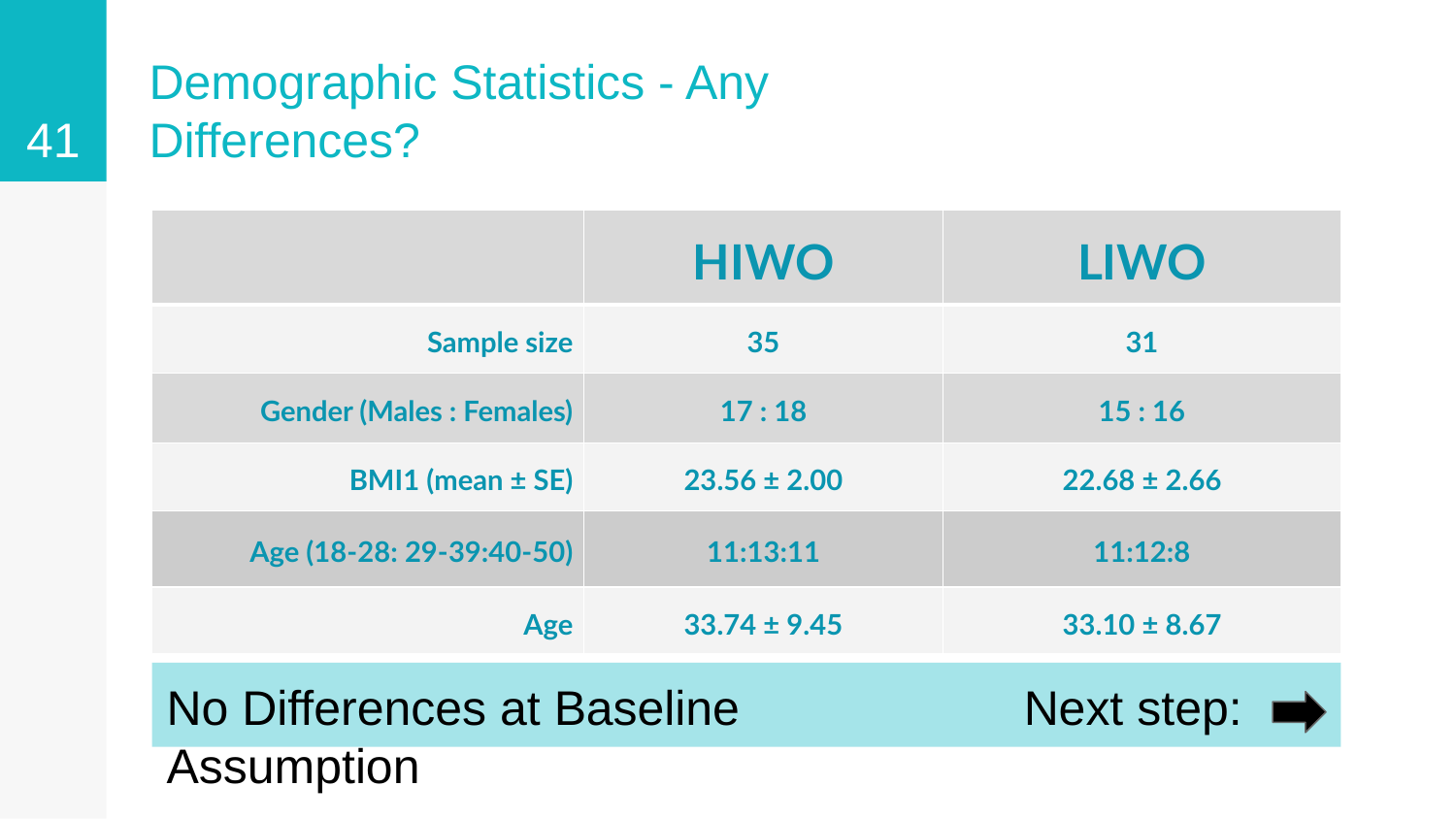

41
# Demographic Statistics - Any Differences?
|  | HIWO | LIWO |
| --- | --- | --- |
| Sample size | 35 | 31 |
| Gender (Males : Females) | 17 : 18 | 15 : 16 |
| BMI1 (mean ± SE) | 23.56 ± 2.00 | 22.68 ± 2.66 |
| Age (18-28: 29-39:40-50) | 11:13:11 | 11:12:8 |
| Age | 33.74 ± 9.45 | 33.10 ± 8.67 |
No Differences at Baseline                     Next step: Assumption